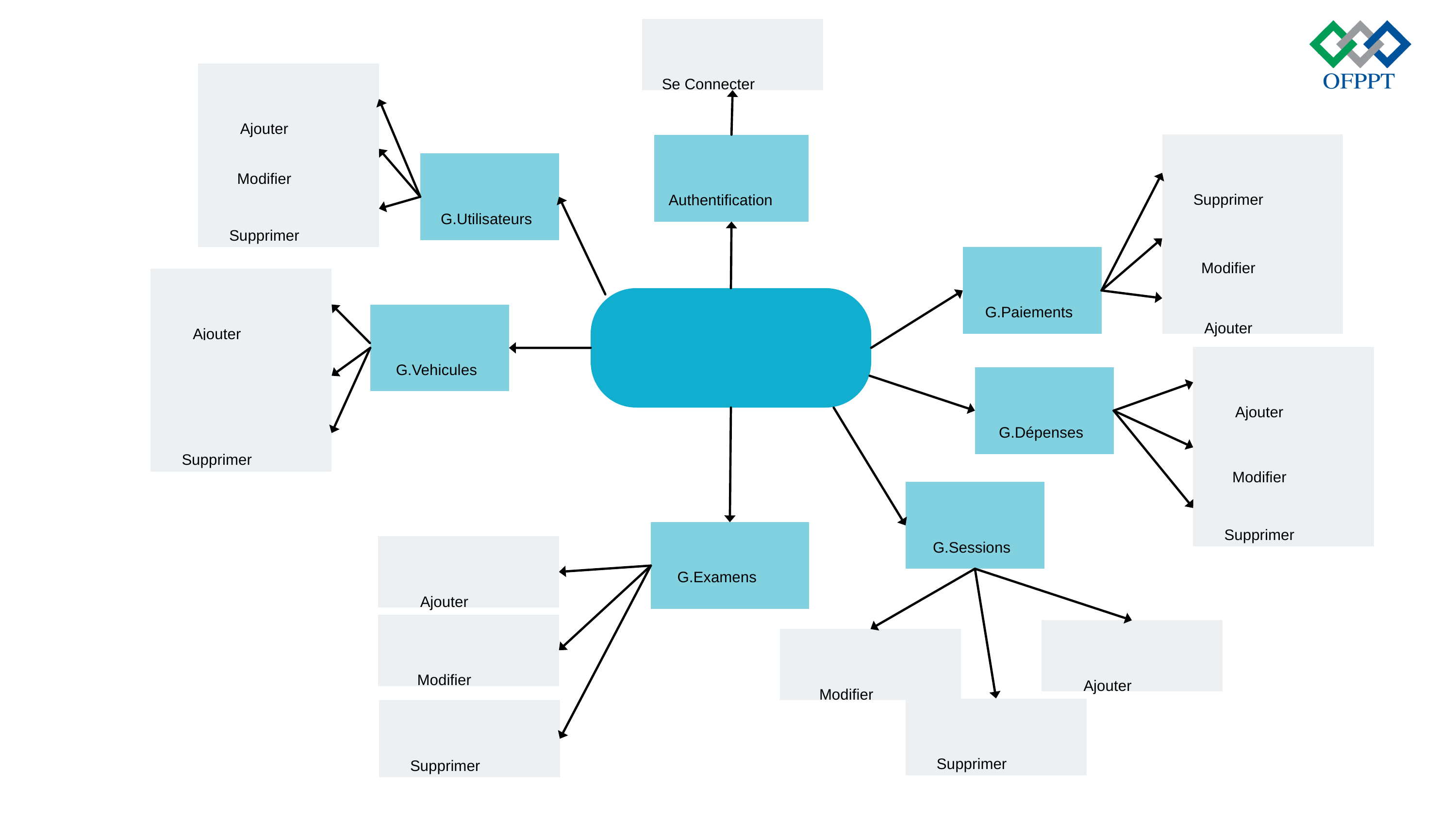

Se Connecter

Ajouter

Modifier

Supprimer

Authentification

G.Utilisateurs

Supprimer

Modifier

G.Paiements

Ajouter

Ajouter

Admin

G.Vehicules

Modifier

Ajouter

G.Dépenses

Supprimer

Modifier

Supprimer

G.Sessions

G.Examens

Ajouter

Modifier

Ajouter

Modifier

Supprimer

Supprimer